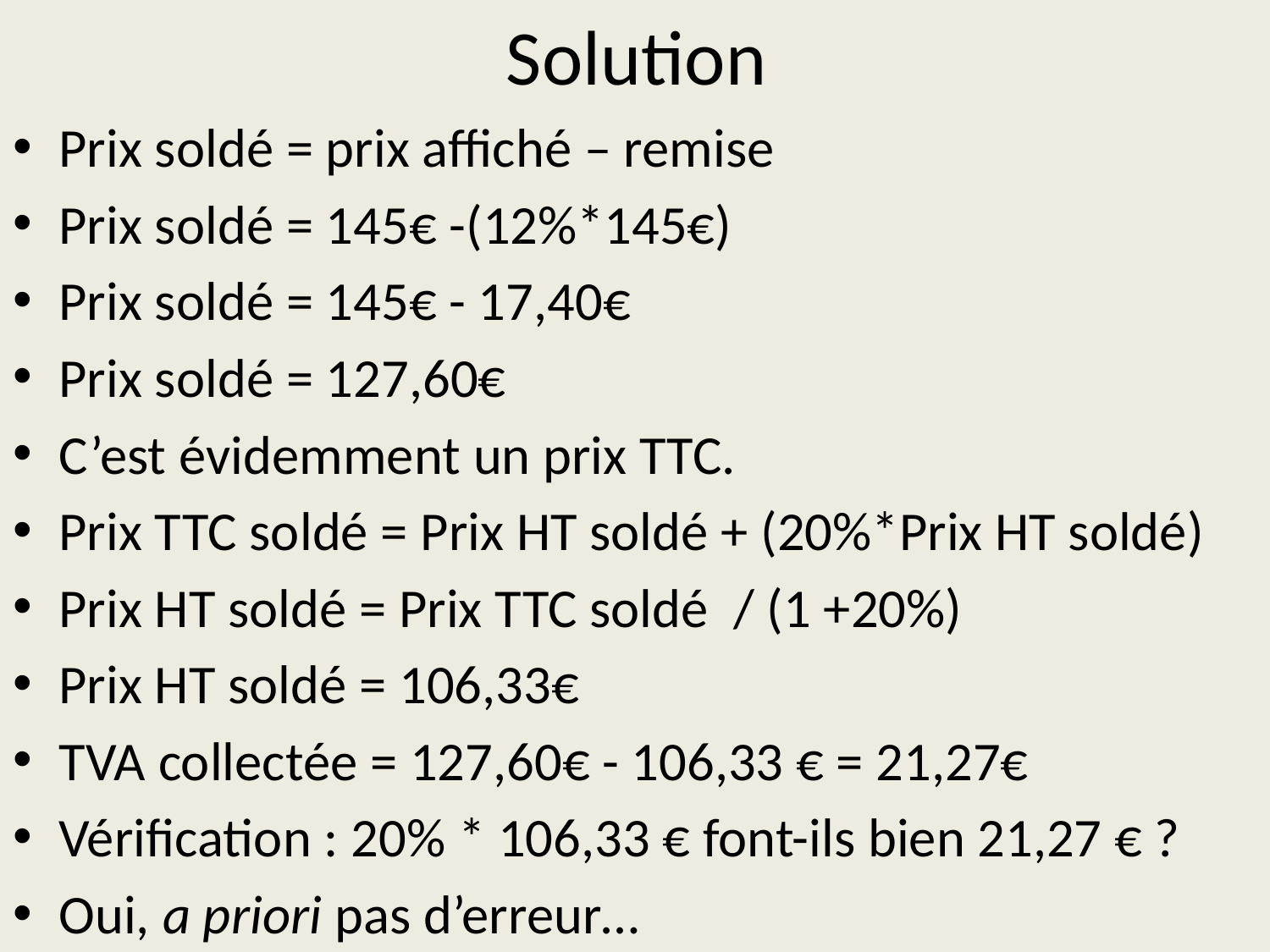

# Solution
Prix soldé = prix affiché – remise
Prix soldé = 145€ -(12%*145€)
Prix soldé = 145€ - 17,40€
Prix soldé = 127,60€
C’est évidemment un prix TTC.
Prix TTC soldé = Prix HT soldé + (20%*Prix HT soldé)
Prix HT soldé = Prix TTC soldé  / (1 +20%)
Prix HT soldé = 106,33€
TVA collectée = 127,60€ - 106,33 € = 21,27€
Vérification : 20% * 106,33 € font-ils bien 21,27 € ?
Oui, a priori pas d’erreur…